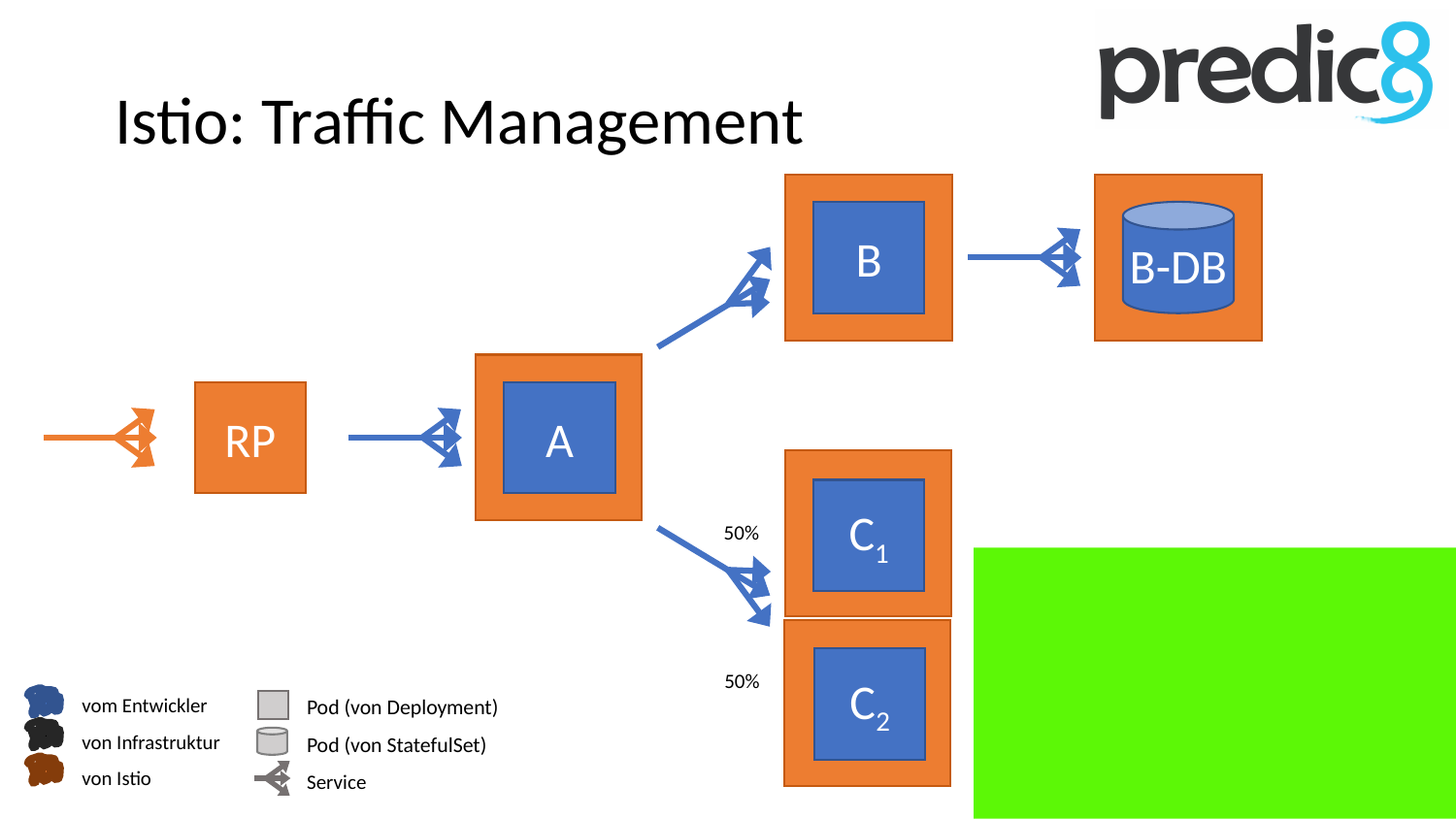

# Istio: Traffic Management

B
B-DB

RP
A

C1
50%

C2
50%
vom Entwickler
von Infrastruktur
von Istio
Pod (von Deployment)
Pod (von StatefulSet)
Service